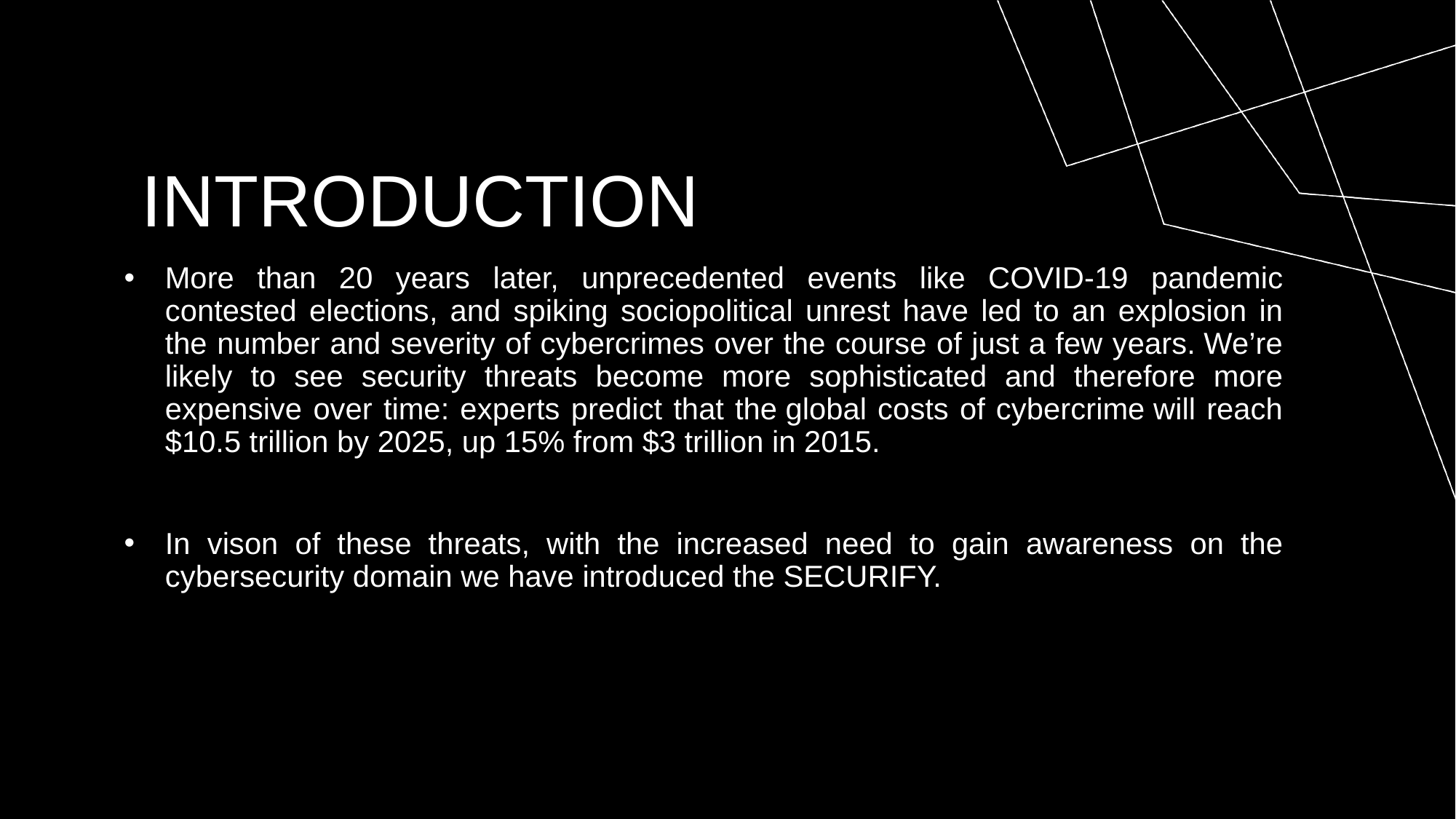

# Introduction
More than 20 years later, unprecedented events like COVID-19 pandemic contested elections, and spiking sociopolitical unrest have led to an explosion in the number and severity of cybercrimes over the course of just a few years. We’re likely to see security threats become more sophisticated and therefore more expensive over time: experts predict that the global costs of cybercrime will reach $10.5 trillion by 2025, up 15% from $3 trillion in 2015.

In vison of these threats, with the increased need to gain awareness on the cybersecurity domain we have introduced the SECURIFY.